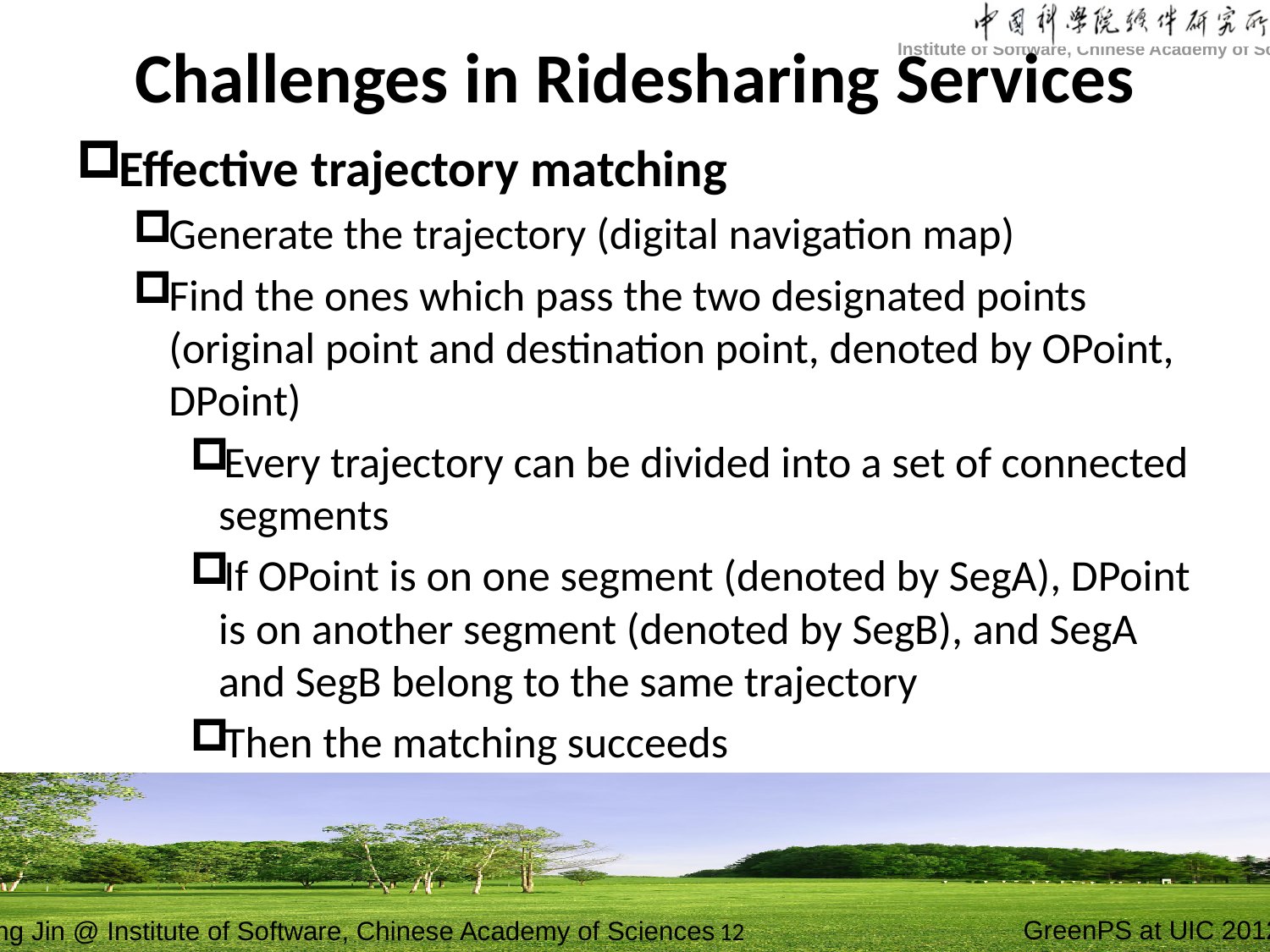

# Challenges in Ridesharing Services
Effective trajectory matching
Generate the trajectory (digital navigation map)
Find the ones which pass the two designated points (original point and destination point, denoted by OPoint, DPoint)
Every trajectory can be divided into a set of connected segments
If OPoint is on one segment (denoted by SegA), DPoint is on another segment (denoted by SegB), and SegA and SegB belong to the same trajectory
Then the matching succeeds